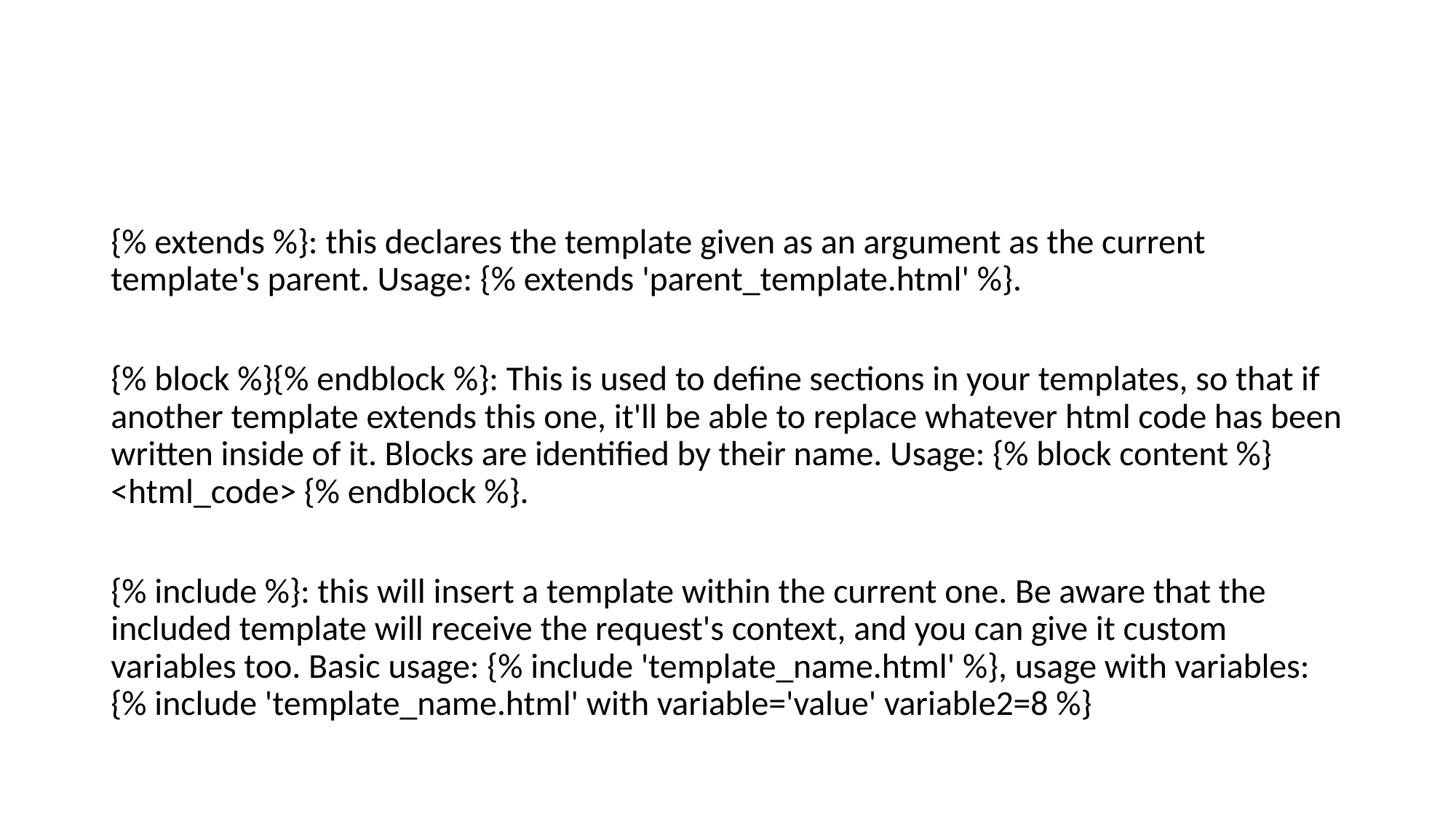

#
{% extends %}: this declares the template given as an argument as the current template's parent. Usage: {% extends 'parent_template.html' %}.

{% block %}{% endblock %}: This is used to define sections in your templates, so that if another template extends this one, it'll be able to replace whatever html code has been written inside of it. Blocks are identified by their name. Usage: {% block content %} <html_code> {% endblock %}.

{% include %}: this will insert a template within the current one. Be aware that the included template will receive the request's context, and you can give it custom variables too. Basic usage: {% include 'template_name.html' %}, usage with variables: {% include 'template_name.html' with variable='value' variable2=8 %}